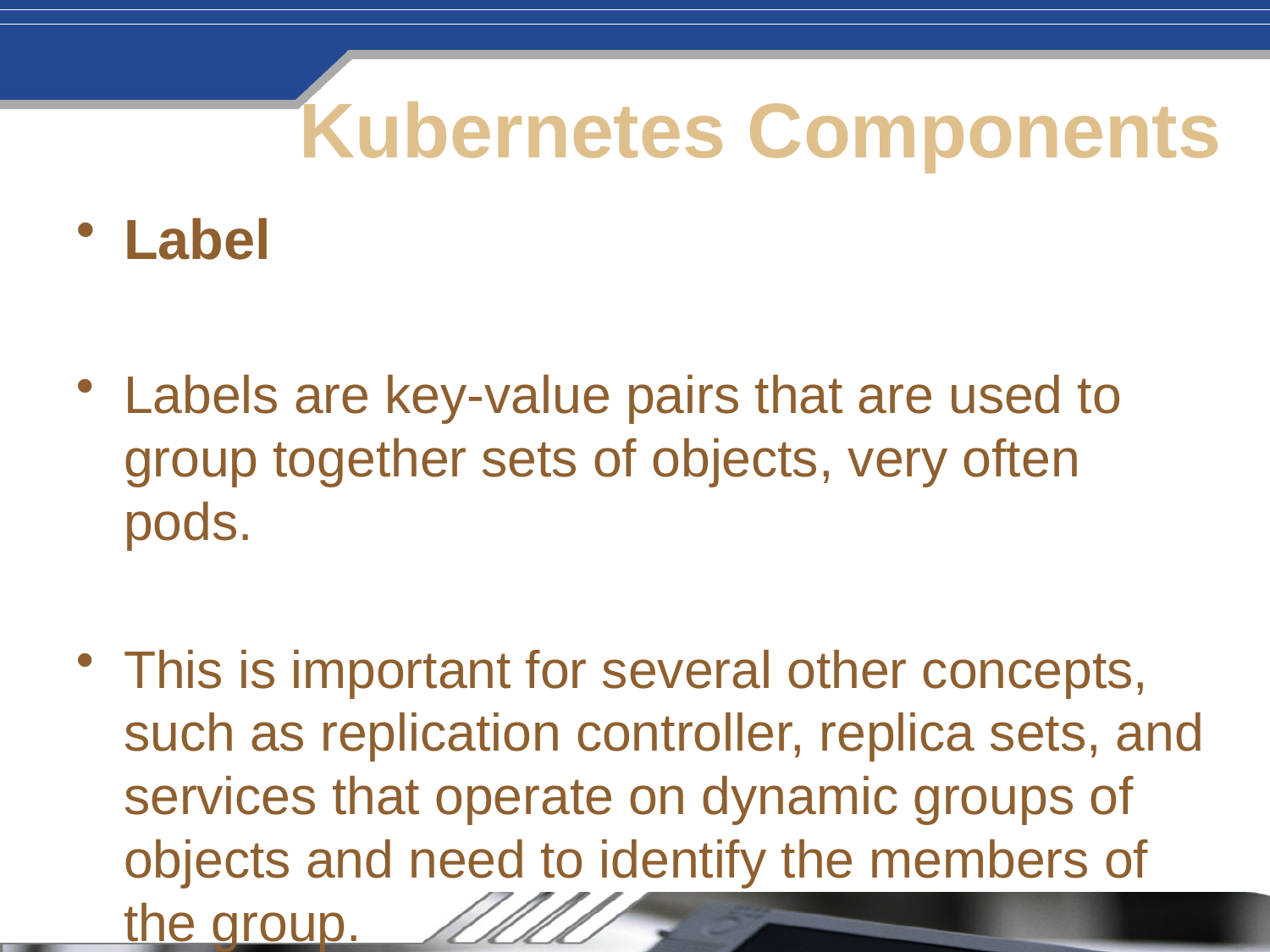

# Kubernetes Components
Label

Labels are key-value pairs that are used to group together sets of objects, very often pods.

This is important for several other concepts, such as replication controller, replica sets, and services that operate on dynamic groups of objects and need to identify the members of the group.